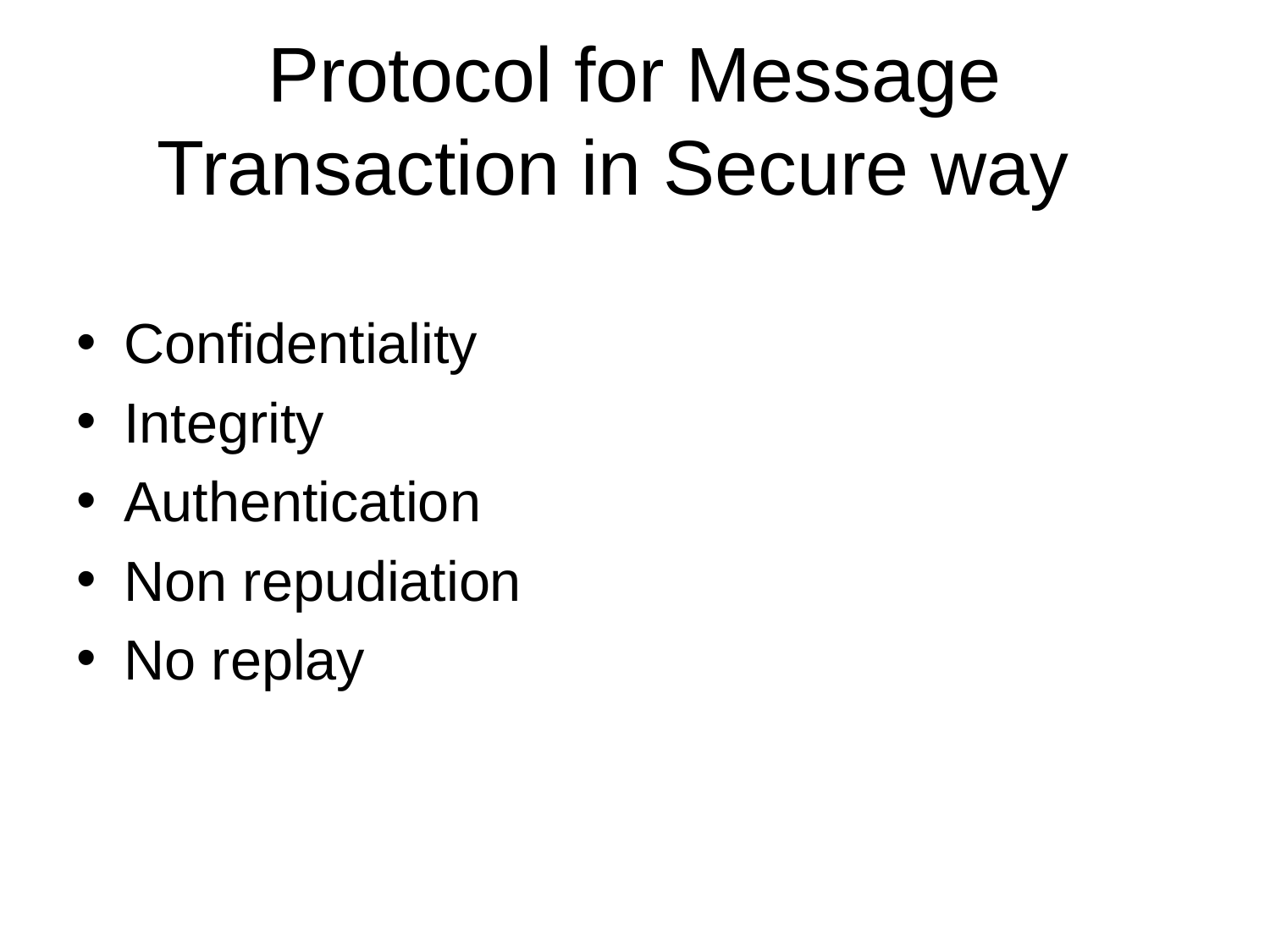

# Protocol for Message Transaction in Secure way

Confidentiality
Integrity
Authentication
Non repudiation
No replay